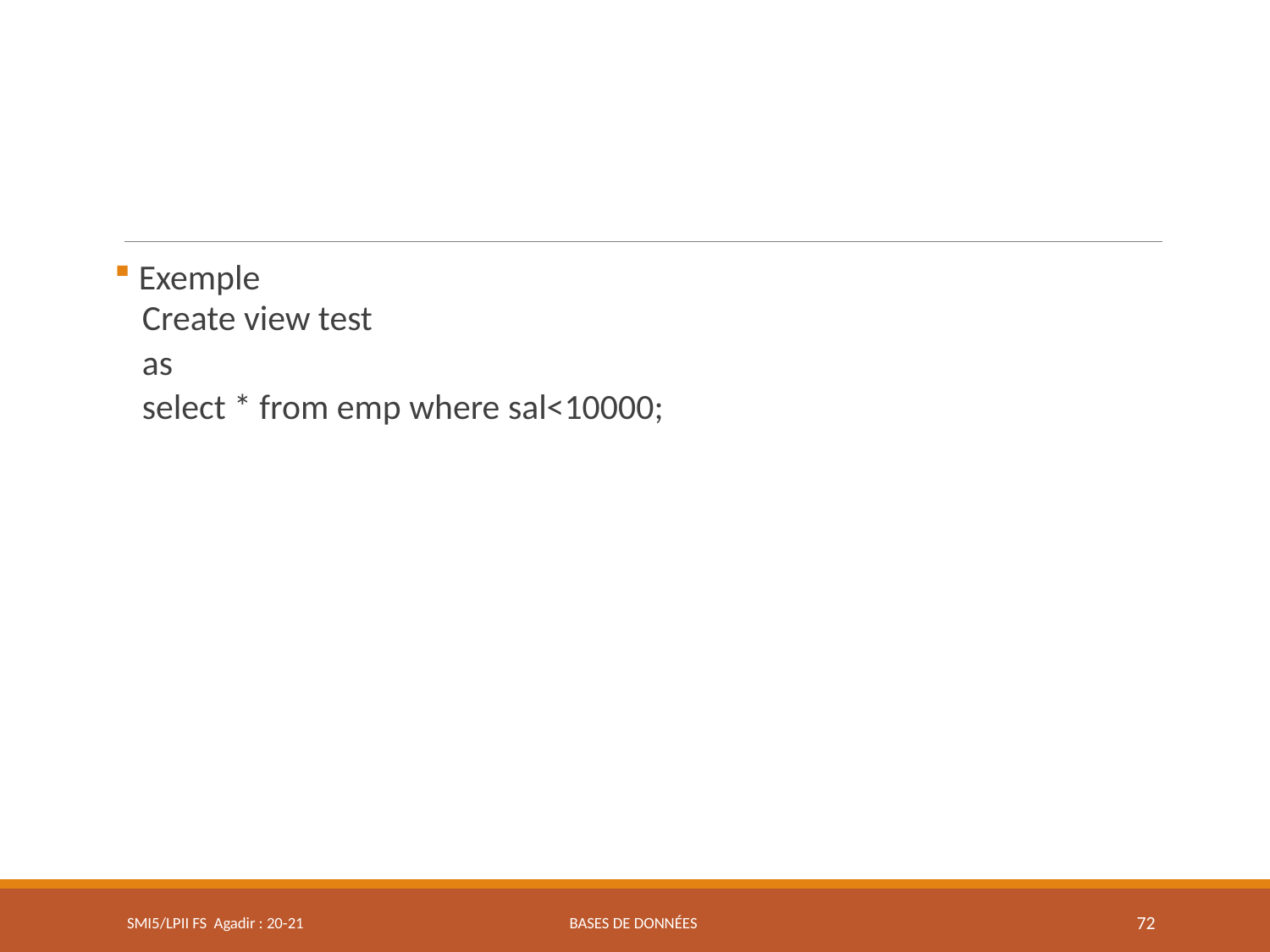

Exemple
Create view test
as
select * from emp where sal<10000;
SMI5/LPII FS  Agadir : 20-21
Bases de données
72